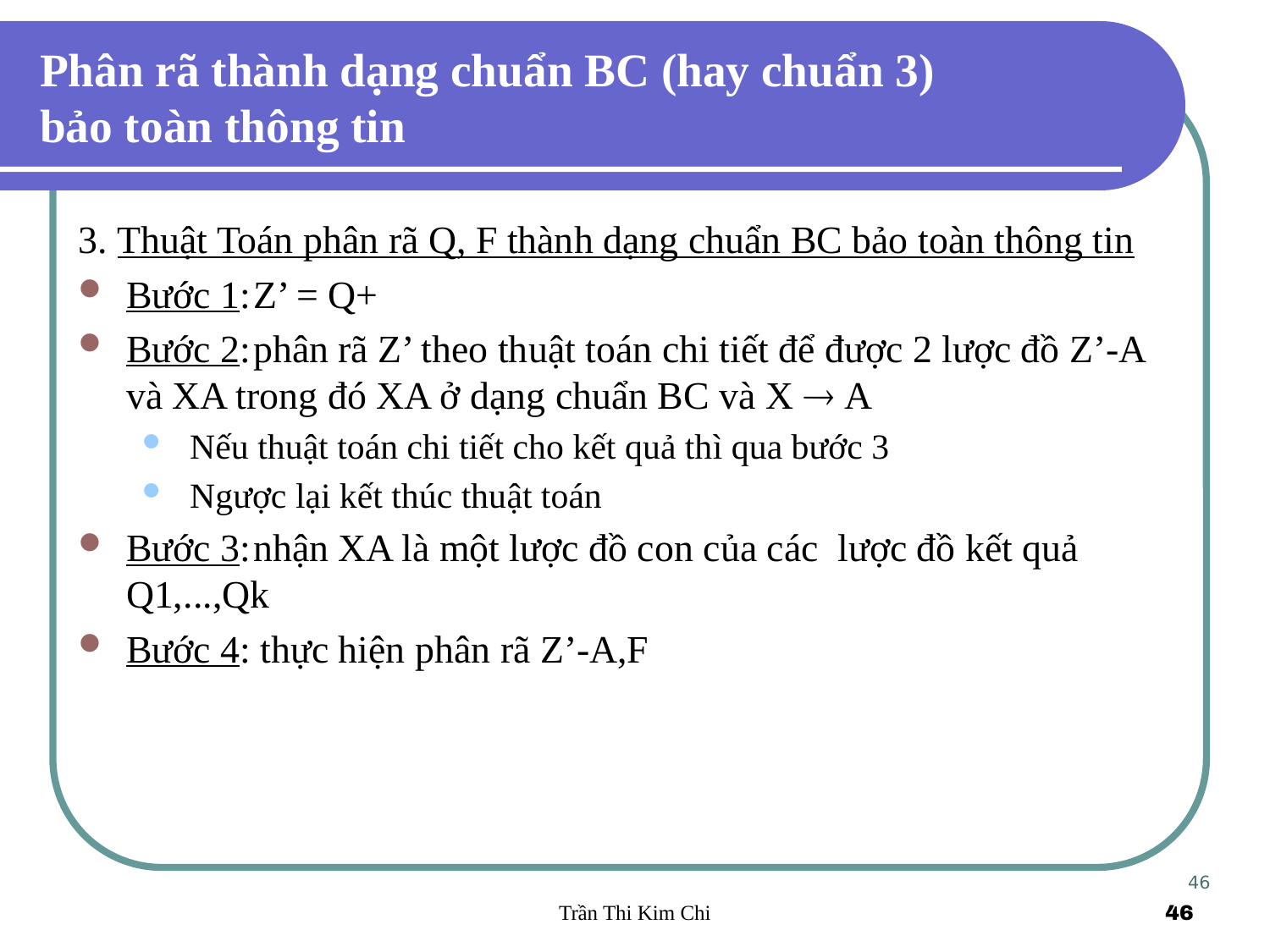

Phân rã thành dạng chuẩn BC (hay chuẩn 3)
bảo toàn thông tin

3. Thuật Toán phân rã Q, F thành dạng chuẩn BC bảo toàn thông tin
Bước 1:	Z’ = Q+
Bước 2:	phân rã Z’ theo thuật toán chi tiết để được 2 lược đồ Z’-A và XA trong đó XA ở dạng chuẩn BC và X → A
Nếu thuật toán chi tiết cho kết quả thì qua bước 3
Ngược lại kết thúc thuật toán
Bước 3:	nhận XA là một lược đồ con của các  lược đồ kết quả  Q1,...,Qk
Bước 4: thực hiện phân rã Z’-A,F
46
Trần Thi Kim Chi
46